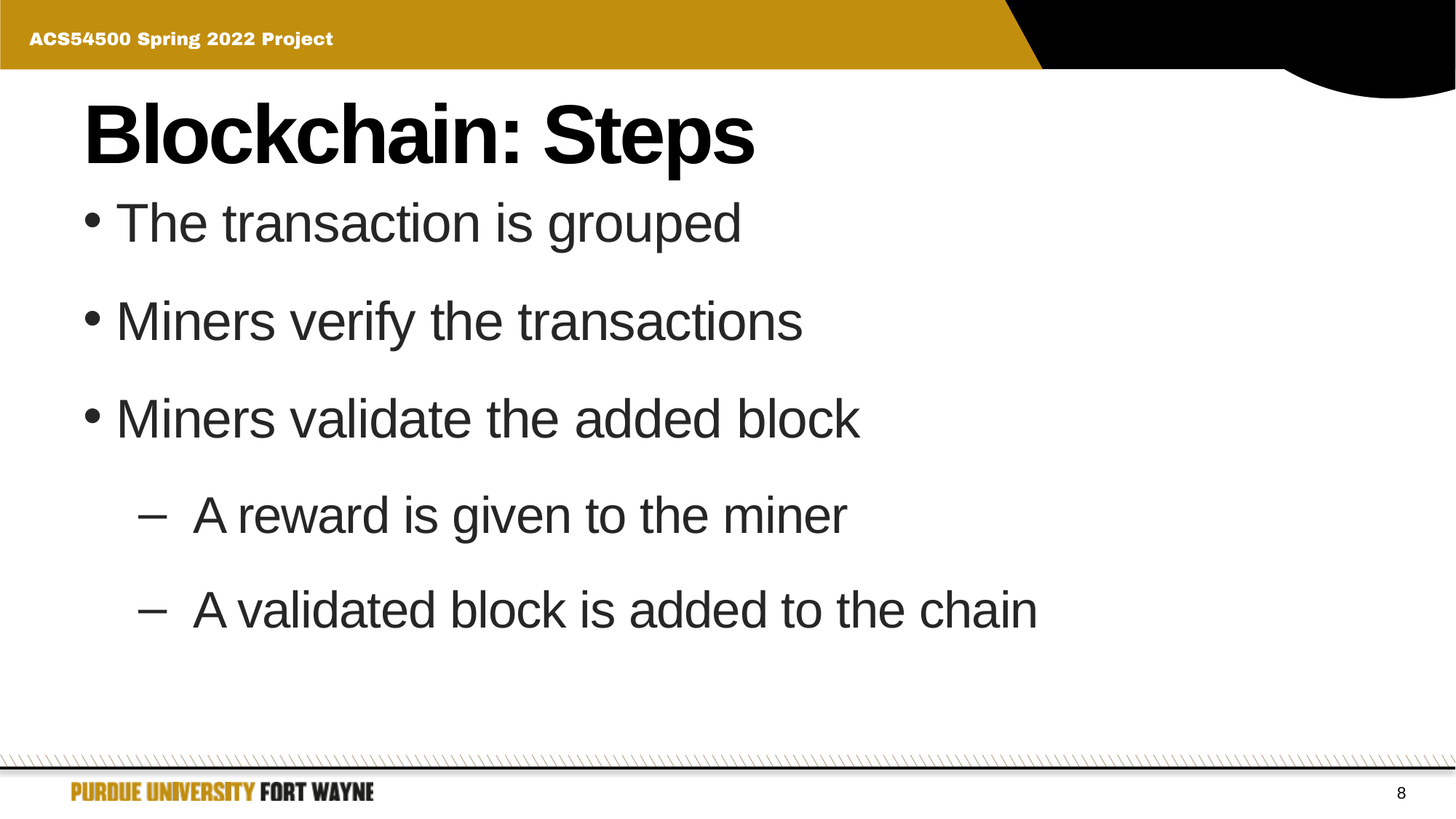

# Blockchain: Steps
The transaction is grouped
Miners verify the transactions
Miners validate the added block
A reward is given to the miner
A validated block is added to the chain